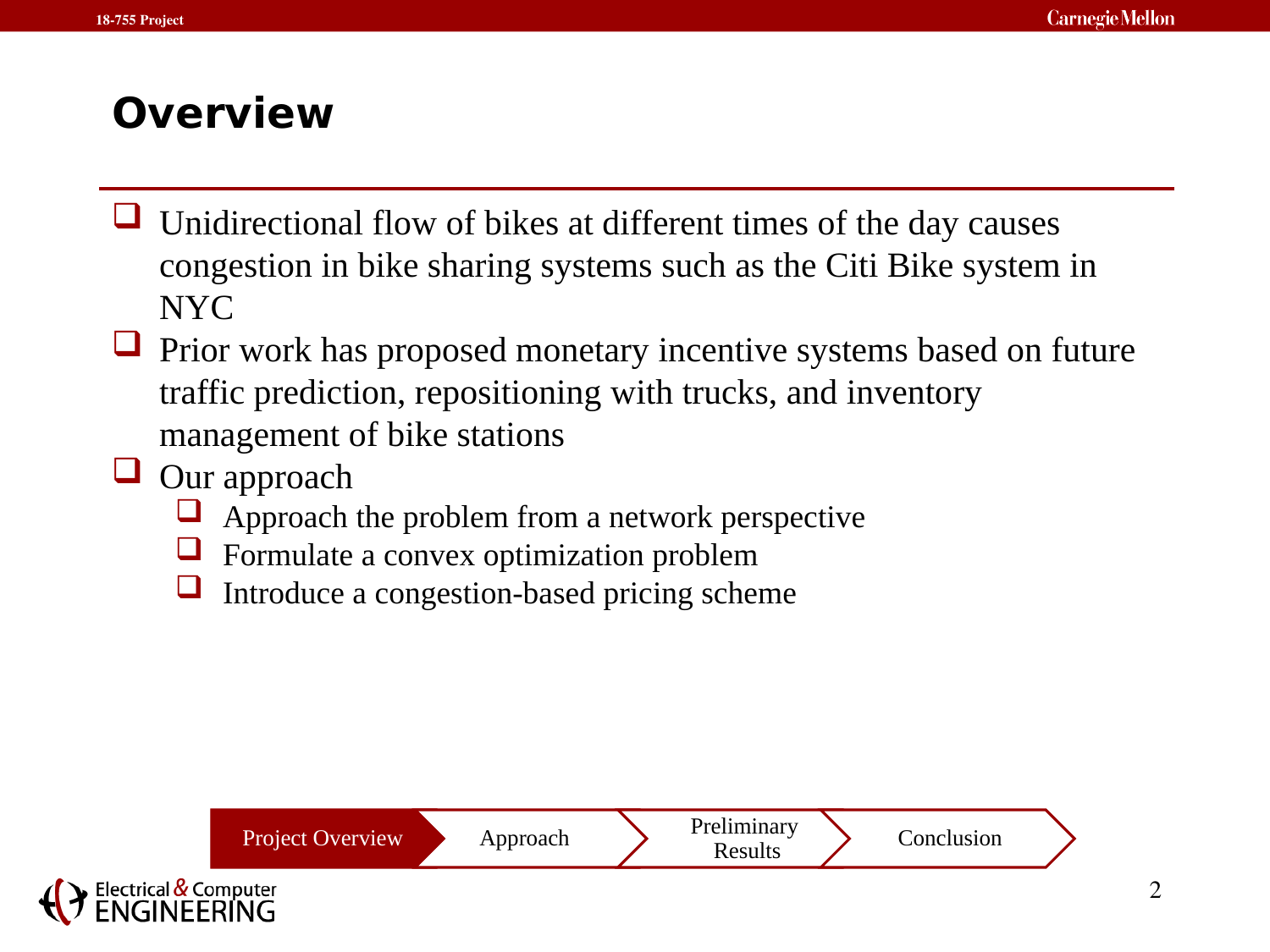

# Overview
Unidirectional flow of bikes at different times of the day causes congestion in bike sharing systems such as the Citi Bike system in NYC
Prior work has proposed monetary incentive systems based on future traffic prediction, repositioning with trucks, and inventory management of bike stations
Our approach
Approach the problem from a network perspective
Formulate a convex optimization problem
Introduce a congestion-based pricing scheme

  Project Overview
2